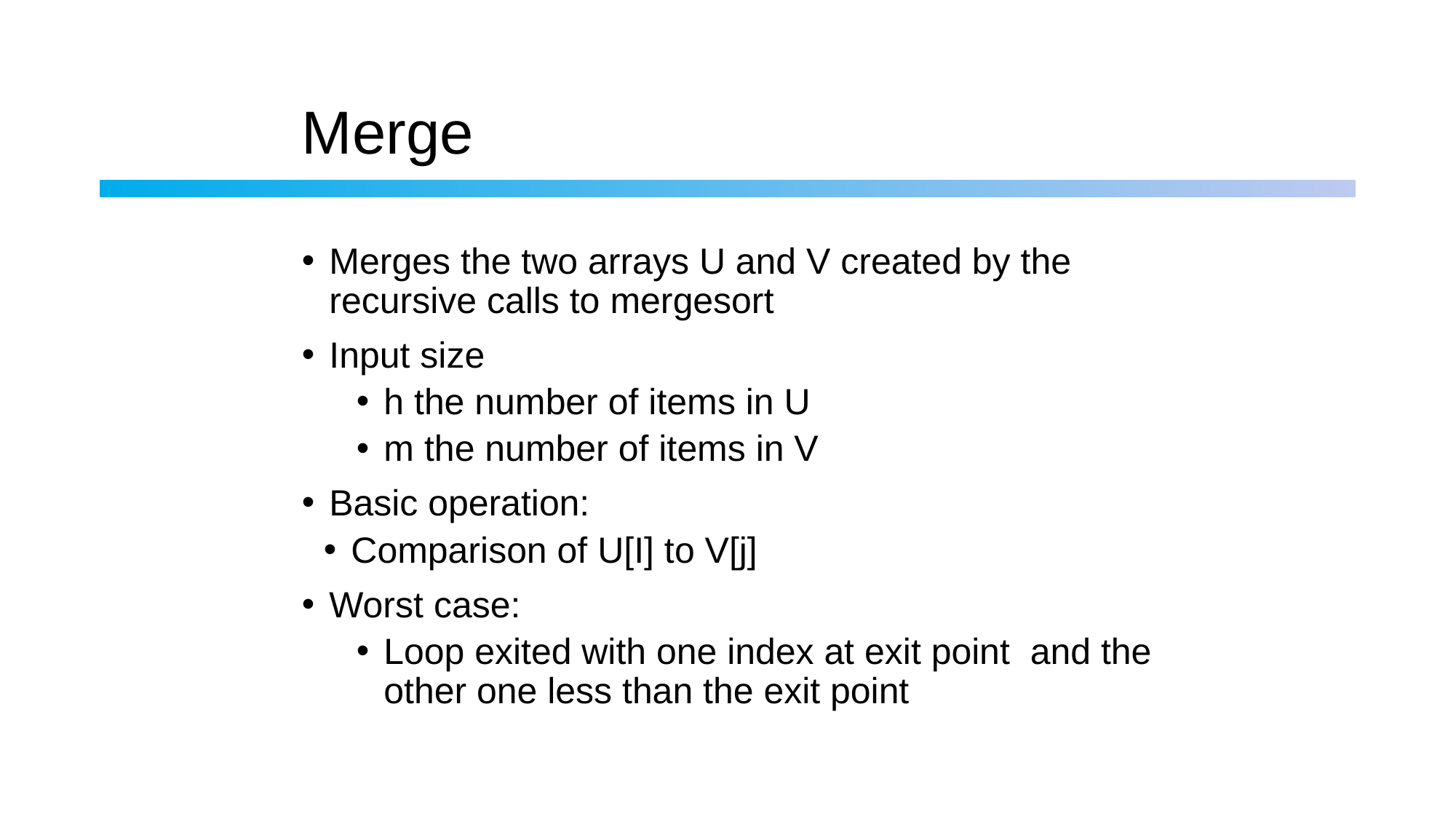

# Merge
Merges the two arrays U and V created by the recursive calls to mergesort
Input size
h the number of items in U
m the number of items in V
Basic operation:
Comparison of U[I] to V[j]
Worst case:
Loop exited with one index at exit point  and the other one less than the exit point
15